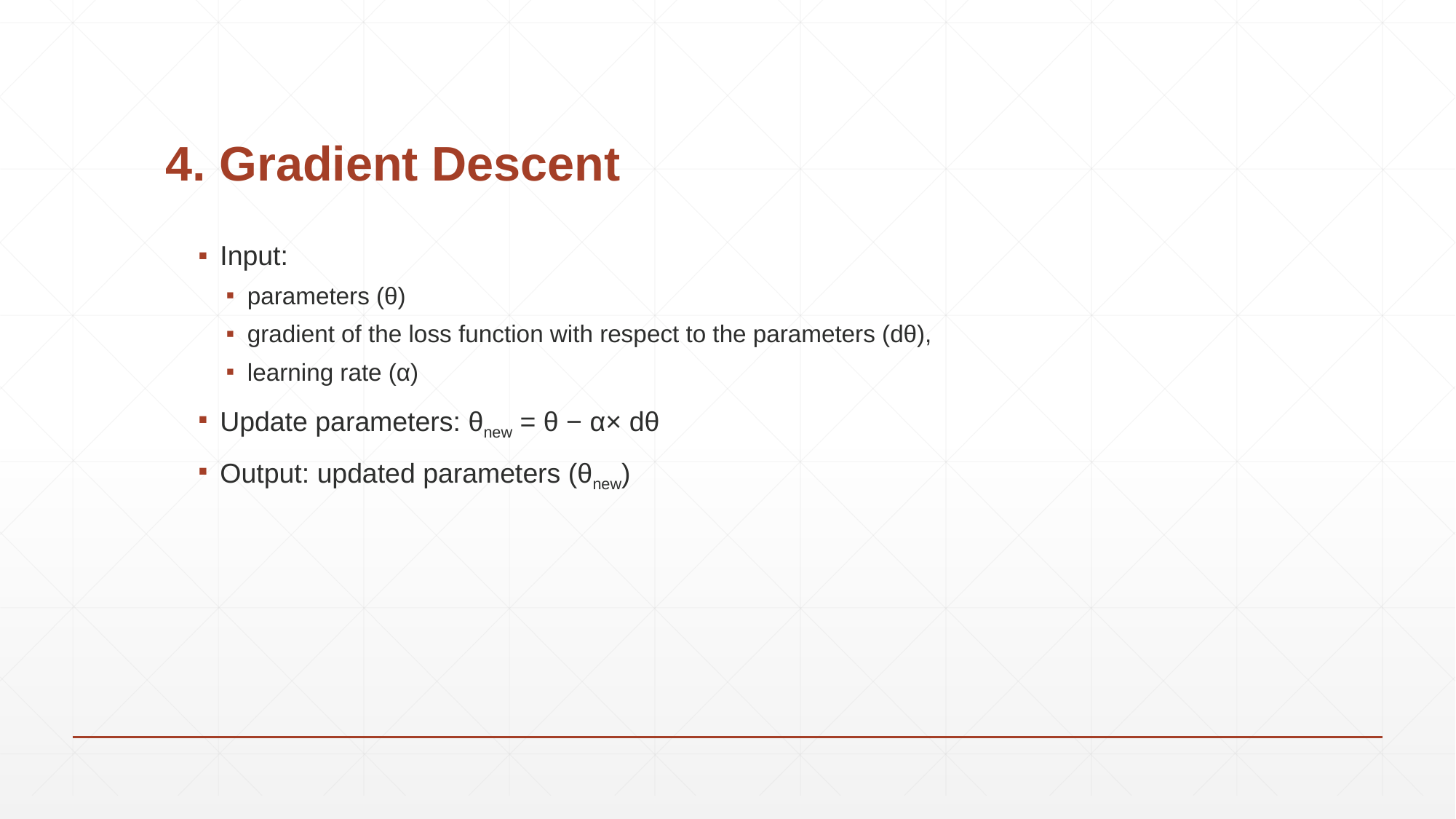

# 4. Gradient Descent
Input:
parameters (θ)
gradient of the loss function with respect to the parameters (dθ),
learning rate (α)
Update parameters: θnew = θ − α× dθ
Output: updated parameters (θnew)